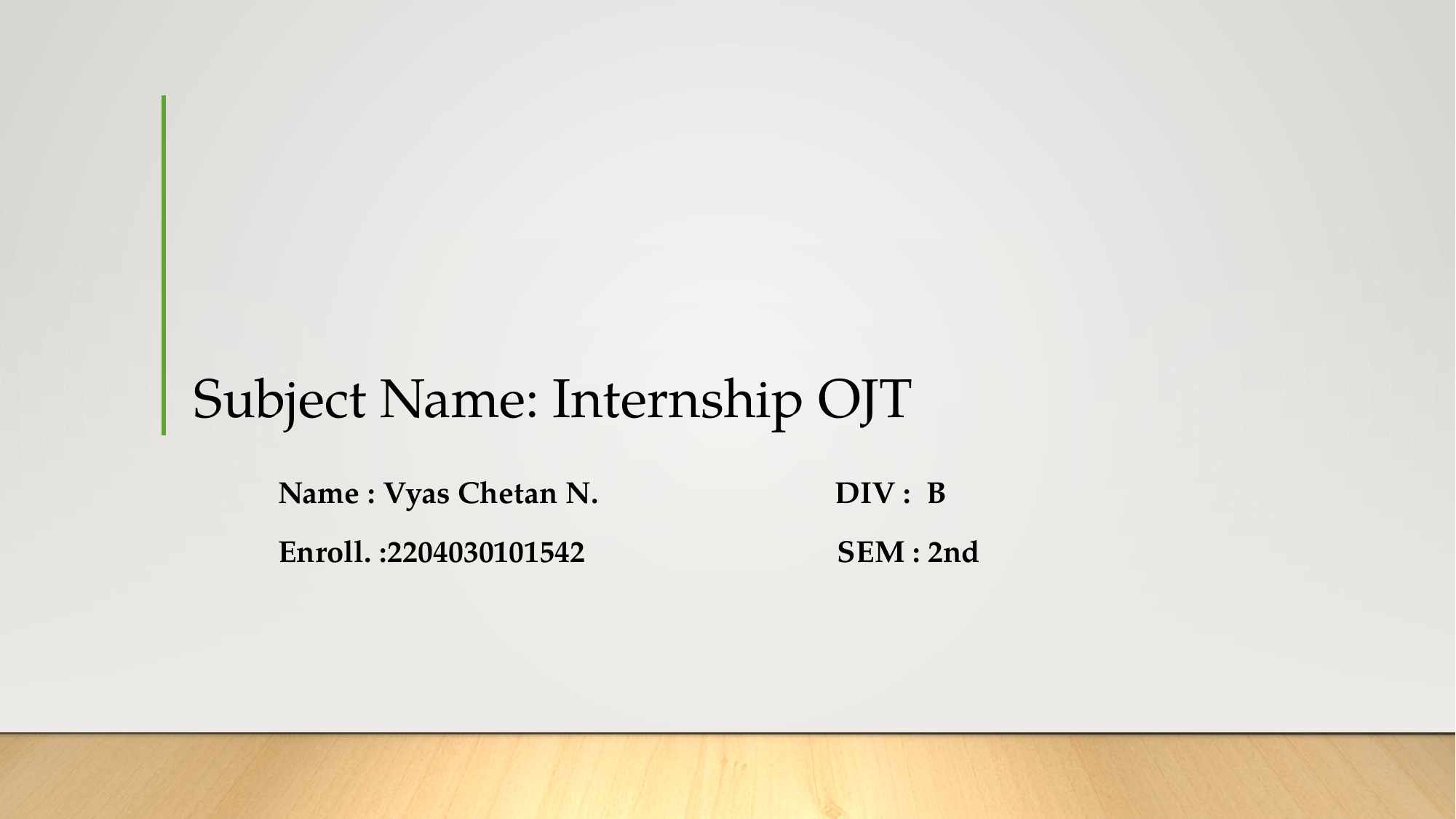

# Subject Name: Internship OJT
           Name : Vyas Chetan N.                               DIV :  B
           Enroll. :2204030101542                                 SEM : 2nd